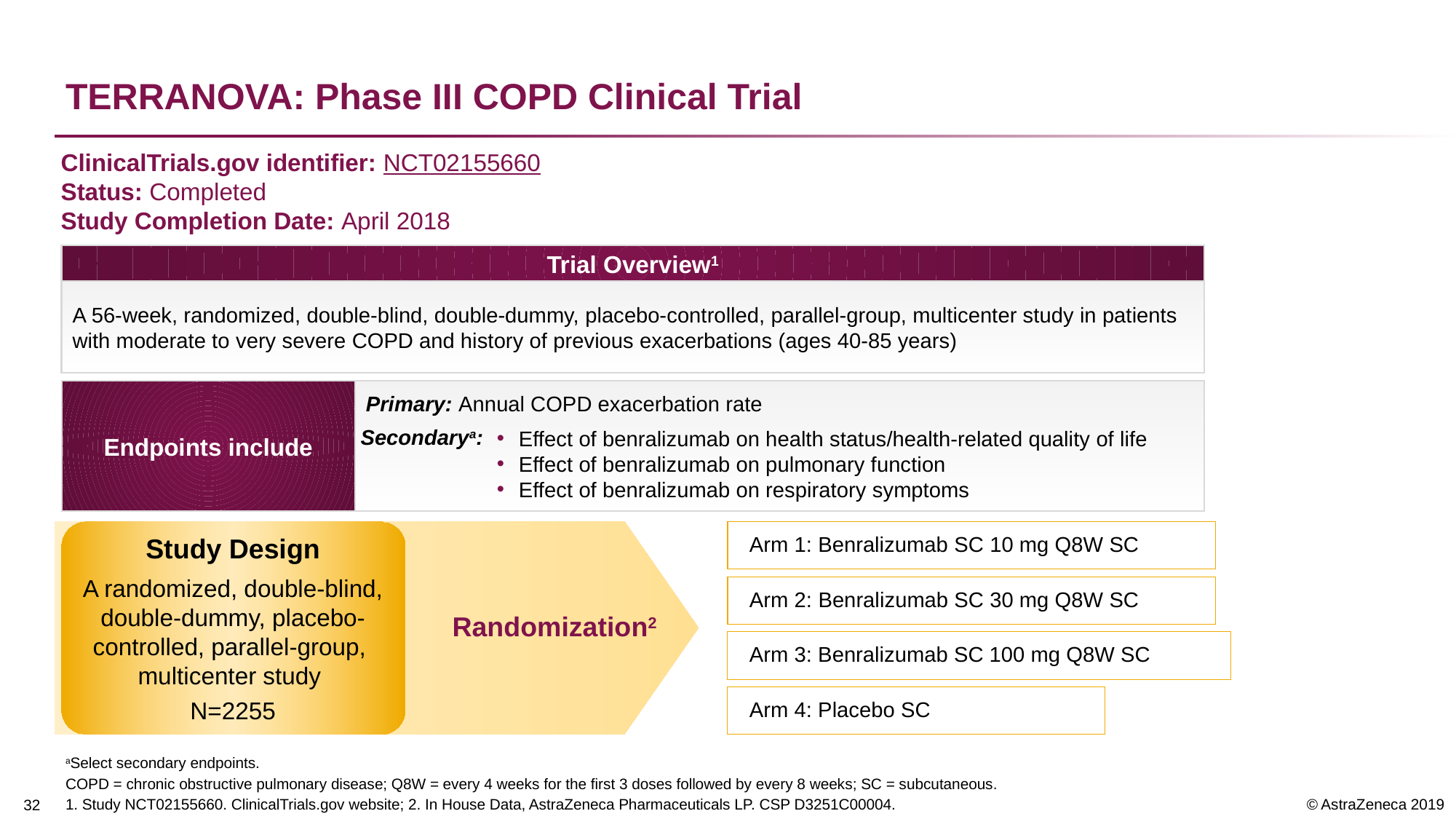

# TERRANOVA: Phase III COPD Clinical Trial
ClinicalTrials.gov identifier: NCT02155660
Status: Completed
Study Completion Date: April 2018
Trial Overview1
A 56-week, randomized, double-blind, double-dummy, placebo-controlled, parallel-group, multicenter study in patients with moderate to very severe COPD and history of previous exacerbations (ages 40-85 years)
Endpoints include
Primary: Annual COPD exacerbation rate
Effect of benralizumab on health status/health-related quality of life
Effect of benralizumab on pulmonary function
Effect of benralizumab on respiratory symptoms
Secondarya:

Study Design
A randomized, double-blind, double-dummy, placebo-controlled, parallel-group,
multicenter study
N=2255
Randomization2
Arm 1: Benralizumab SC 10 mg Q8W SC
Arm 2: Benralizumab SC 30 mg Q8W SC
Arm 3: Benralizumab SC 100 mg Q8W SC
Arm 4: Placebo SC
aSelect secondary endpoints.
COPD = chronic obstructive pulmonary disease; Q8W = every 4 weeks for the first 3 doses followed by every 8 weeks; SC = subcutaneous.
1. Study NCT02155660. ClinicalTrials.gov website; 2. In House Data, AstraZeneca Pharmaceuticals LP. CSP D3251C00004.
32